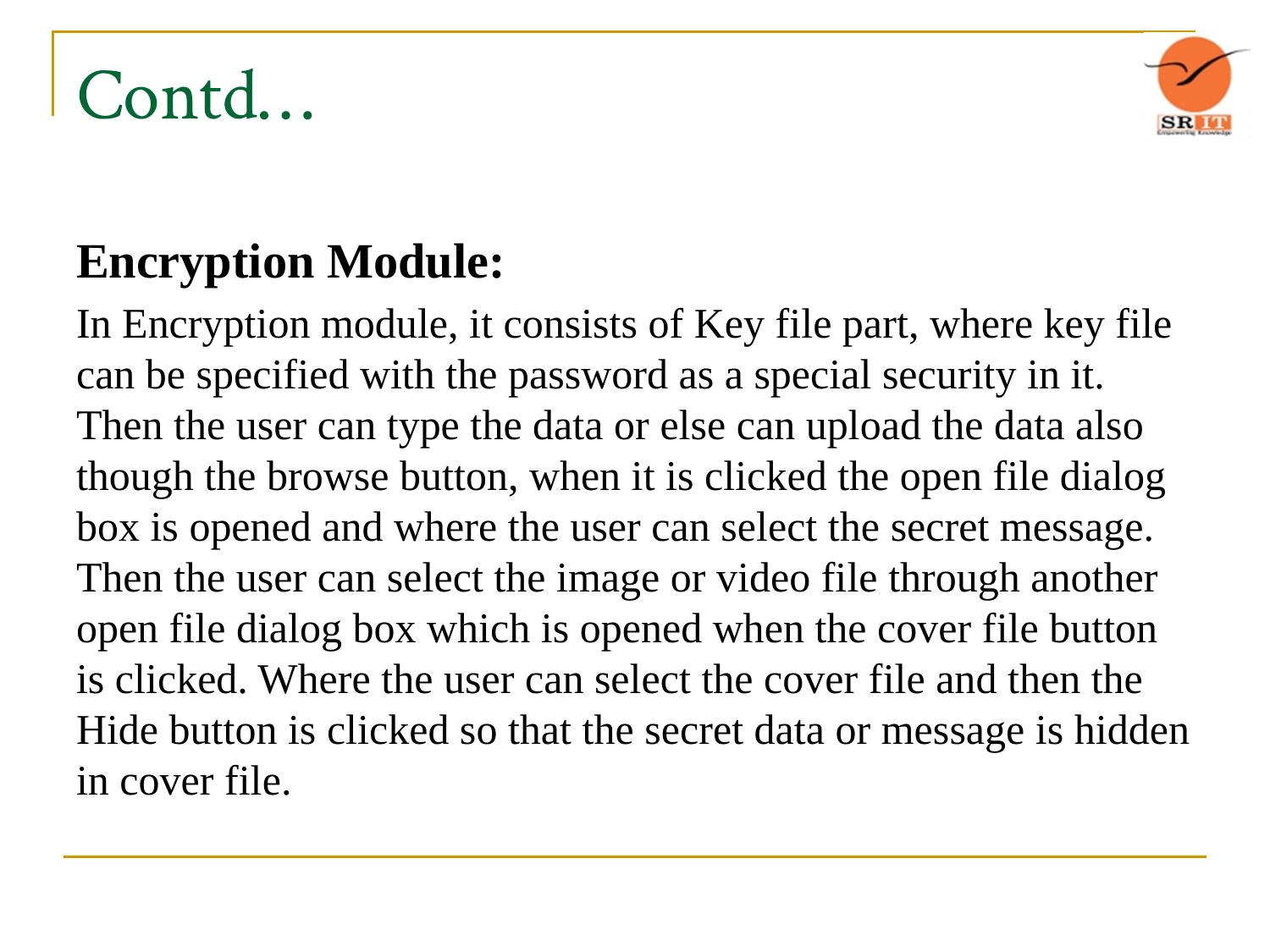

# Contd…
Encryption Module:
In Encryption module, it consists of Key file part, where key file can be specified with the password as a special security in it. Then the user can type the data or else can upload the data also though the browse button, when it is clicked the open file dialog box is opened and where the user can select the secret message. Then the user can select the image or video file through another open file dialog box which is opened when the cover file button is clicked. Where the user can select the cover file and then the Hide button is clicked so that the secret data or message is hidden in cover file.